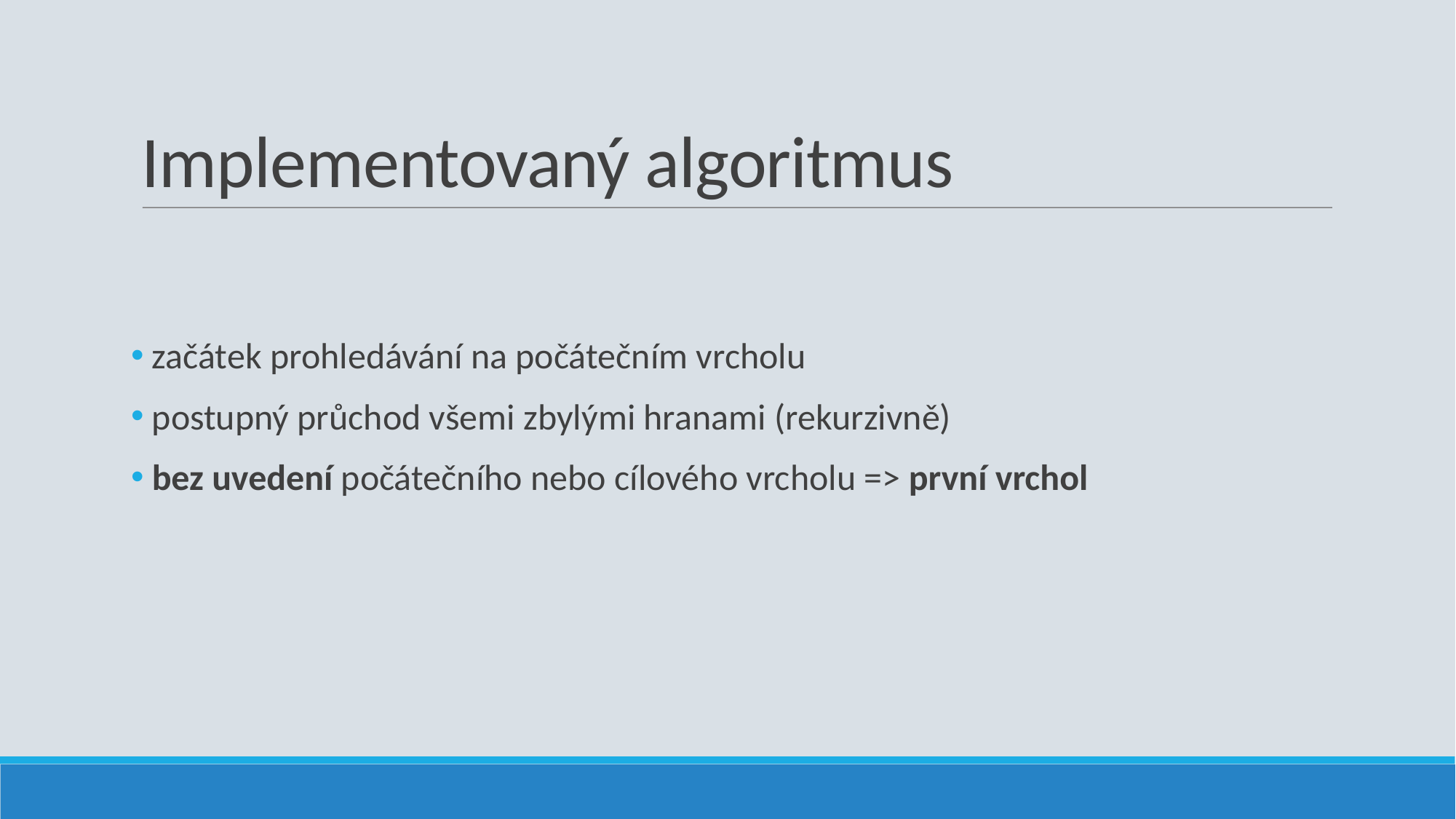

Implementovaný algoritmus

 začátek prohledávání na počátečním vrcholu
 postupný průchod všemi zbylými hranami (rekurzivně)
 bez uvedení počátečního nebo cílového vrcholu => první vrchol